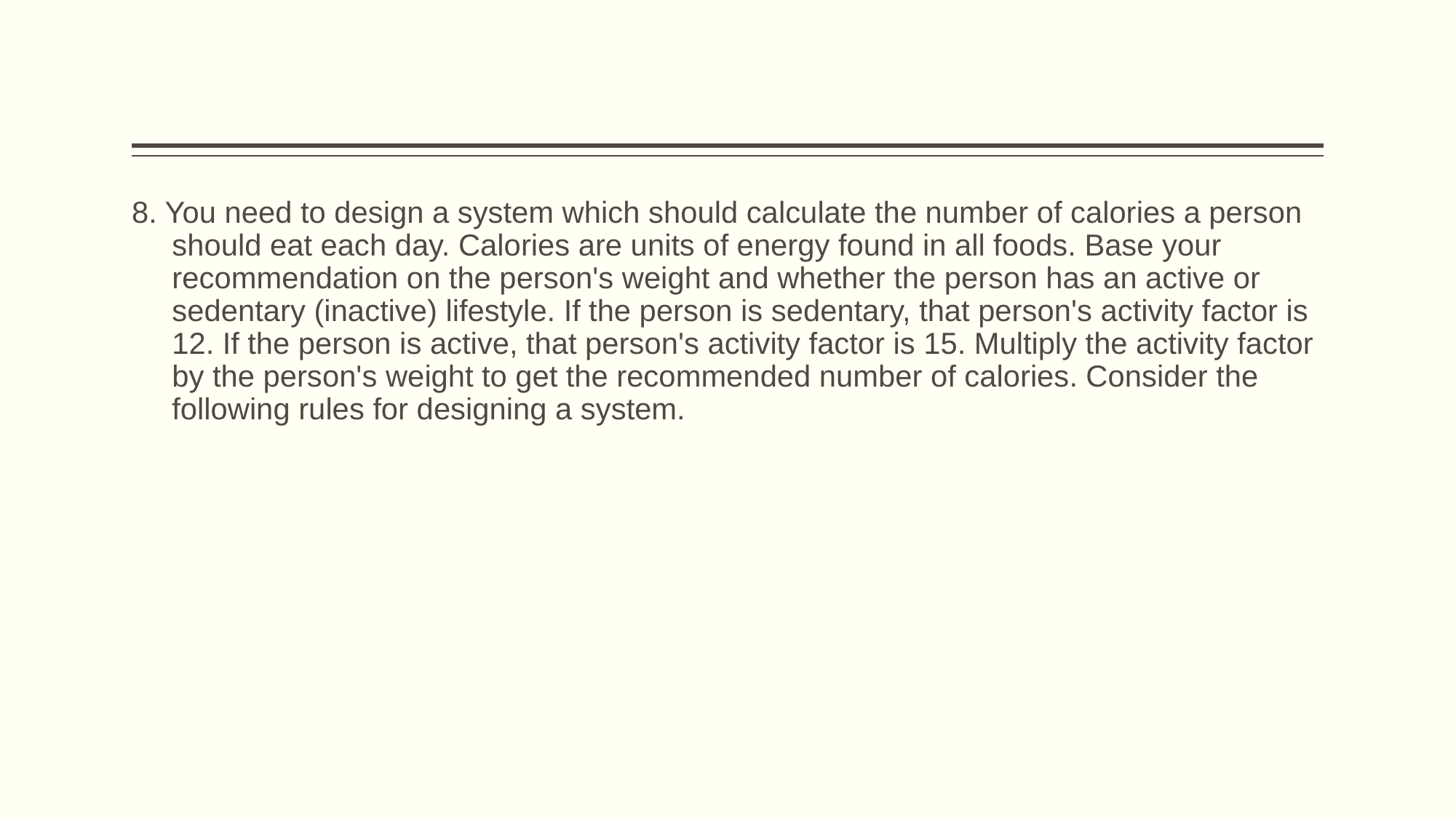

#
8. You need to design a system which should calculate the number of calories a person should eat each day. Calories are units of energy found in all foods. Base your recommendation on the person's weight and whether the person has an active or sedentary (inactive) lifestyle. If the person is sedentary, that person's activity factor is 12. If the person is active, that person's activity factor is 15. Multiply the activity factor by the person's weight to get the recommended number of calories. Consider the following rules for designing a system.